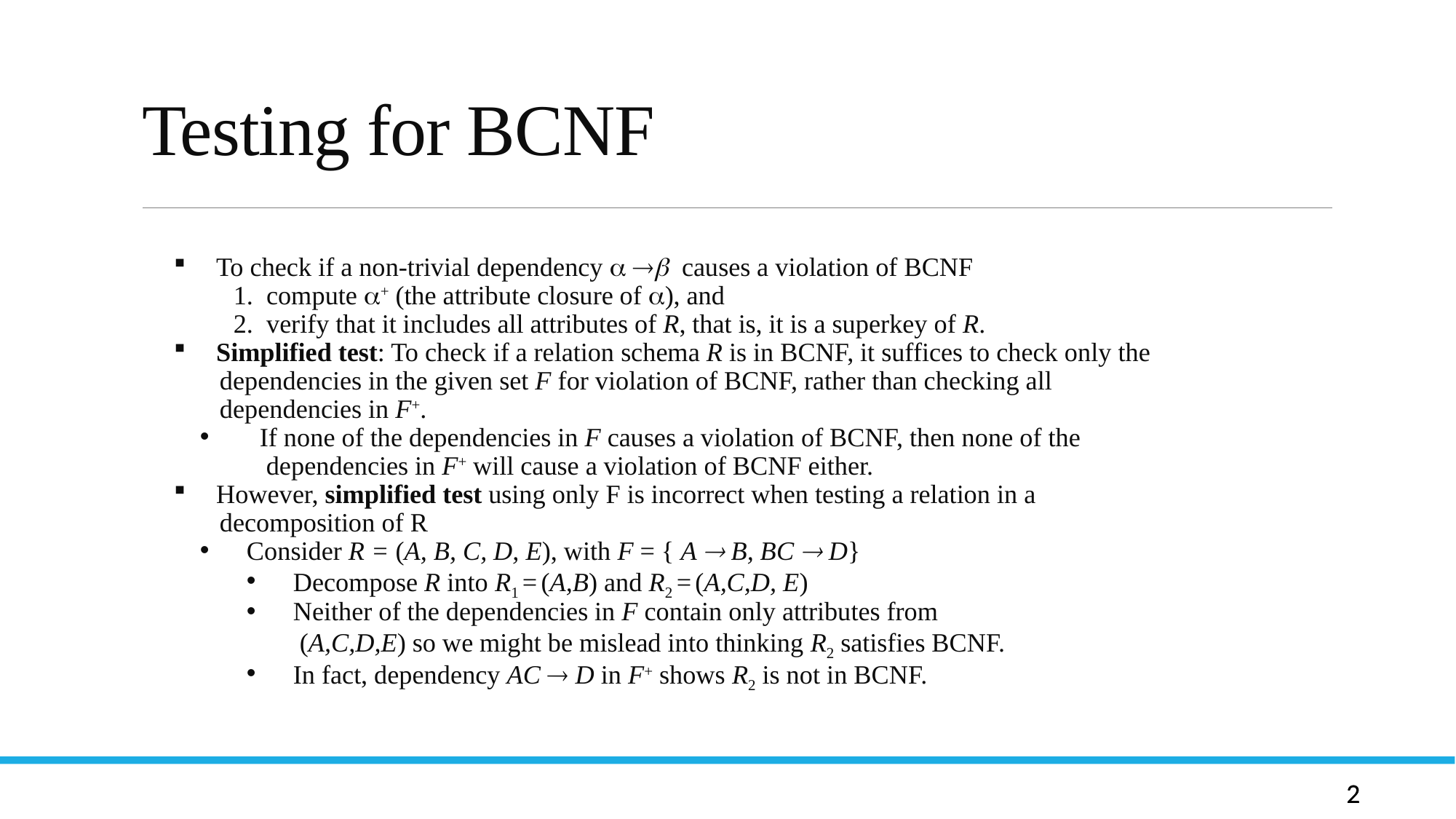

# Testing for BCNF

Let R be a relation schema and let R1 and R2 form a decomposition of R . That is R = R1  U R2
We say that the decomposition if there is no loss of information by replacing  R with the two relation schemas R1  U R2
Formally,
             ∏ R1 (r)     ∏ R2 (r) = r
And,  conversely a decomposition is lossy if
     r  ⊂  ∏ R1 (r)     ∏ R2 (r) = r

     To check if a non-trivial dependency α →β  causes a violation of BCNF
  1.  compute α+ (the attribute closure of α), and
  2.  verify that it includes all attributes of R, that is, it is a superkey of R.
     Simplified test: To check if a relation schema R is in BCNF, it suffices to check only the
       dependencies in the given set F for violation of BCNF, rather than checking all
       dependencies in F+.
      If none of the dependencies in F causes a violation of BCNF, then none of the
       dependencies in F+ will cause a violation of BCNF either.
     However, simplified test using only F is incorrect when testing a relation in a
       decomposition of R
    Consider R = (A, B, C, D, E), with F = { A → B, BC → D}
    Decompose R into R1 = (A,B) and R2 = (A,C,D, E)
    Neither of the dependencies in F contain only attributes from
     (A,C,D,E) so we might be mislead into thinking R2 satisfies BCNF.
    In fact, dependency AC → D in F+ shows R2 is not in BCNF.